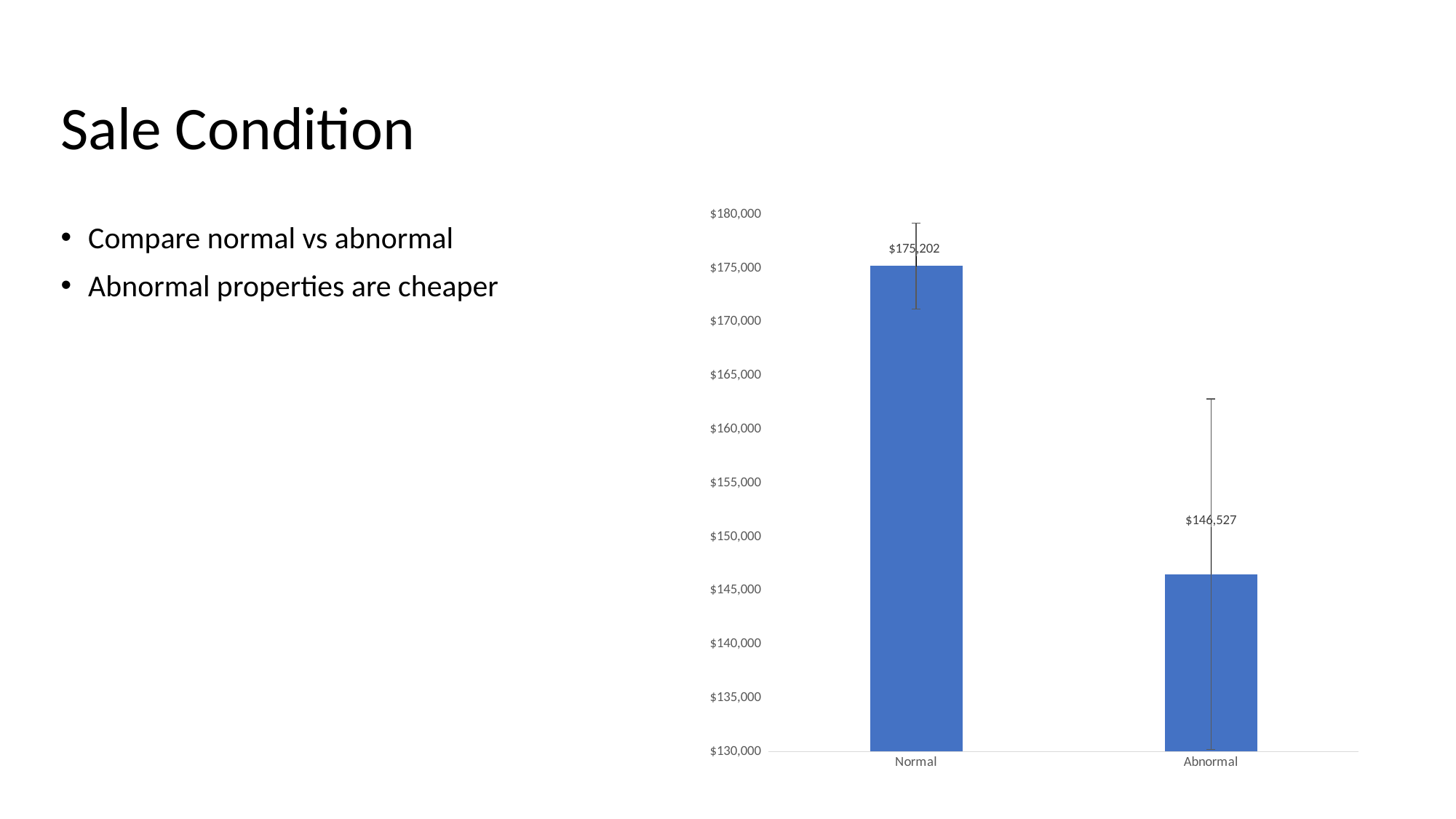

# Sale Condition

### Chart

| Category |  |
|---|---|
| Normal | 175202.21953255427 |
| Abnormal | 146526.62376237623 |
Compare normal vs abnormal
Abnormal properties are cheaper